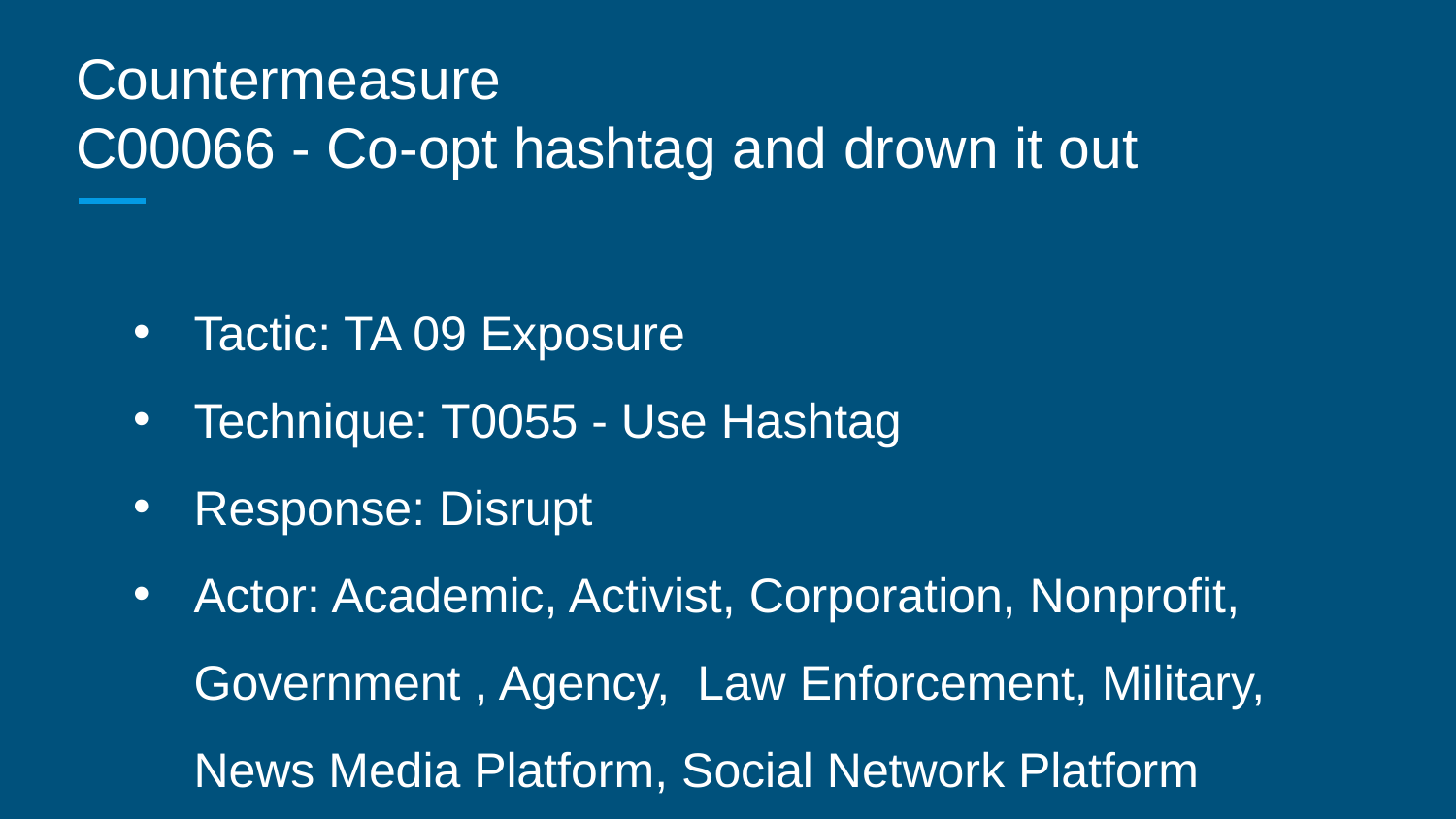

# Countermeasure
C00066 - Co-opt hashtag and drown it out
Tactic: TA 09 Exposure
Technique: T0055 - Use Hashtag
Response: Disrupt
Actor: Academic, Activist, Corporation, Nonprofit, Government , Agency,  Law Enforcement, Military, News Media Platform, Social Network Platform